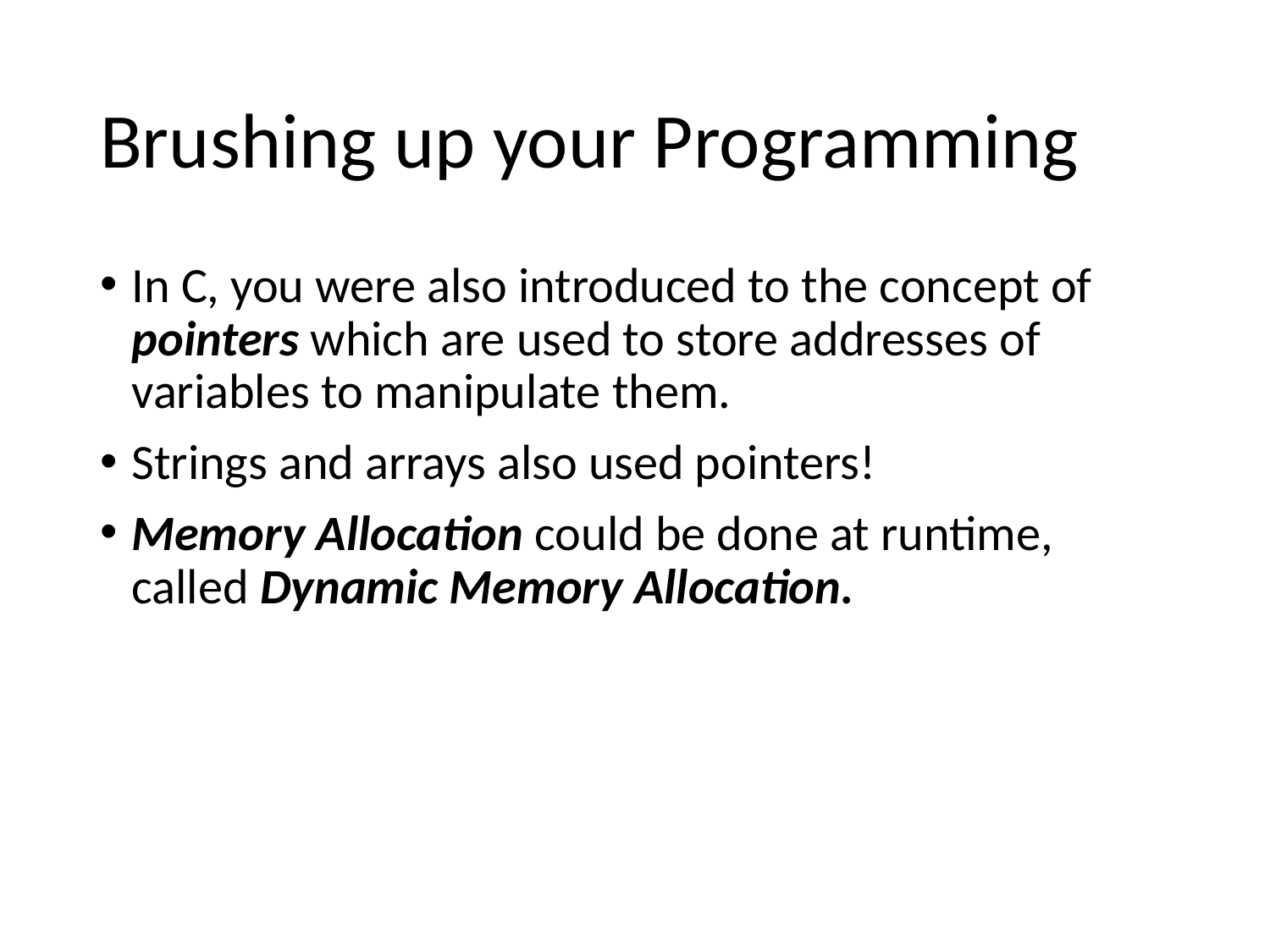

# Brushing up your Programming
In C, you were also introduced to the concept of pointers which are used to store addresses of variables to manipulate them.
Strings and arrays also used pointers!
Memory Allocation could be done at runtime, called Dynamic Memory Allocation.